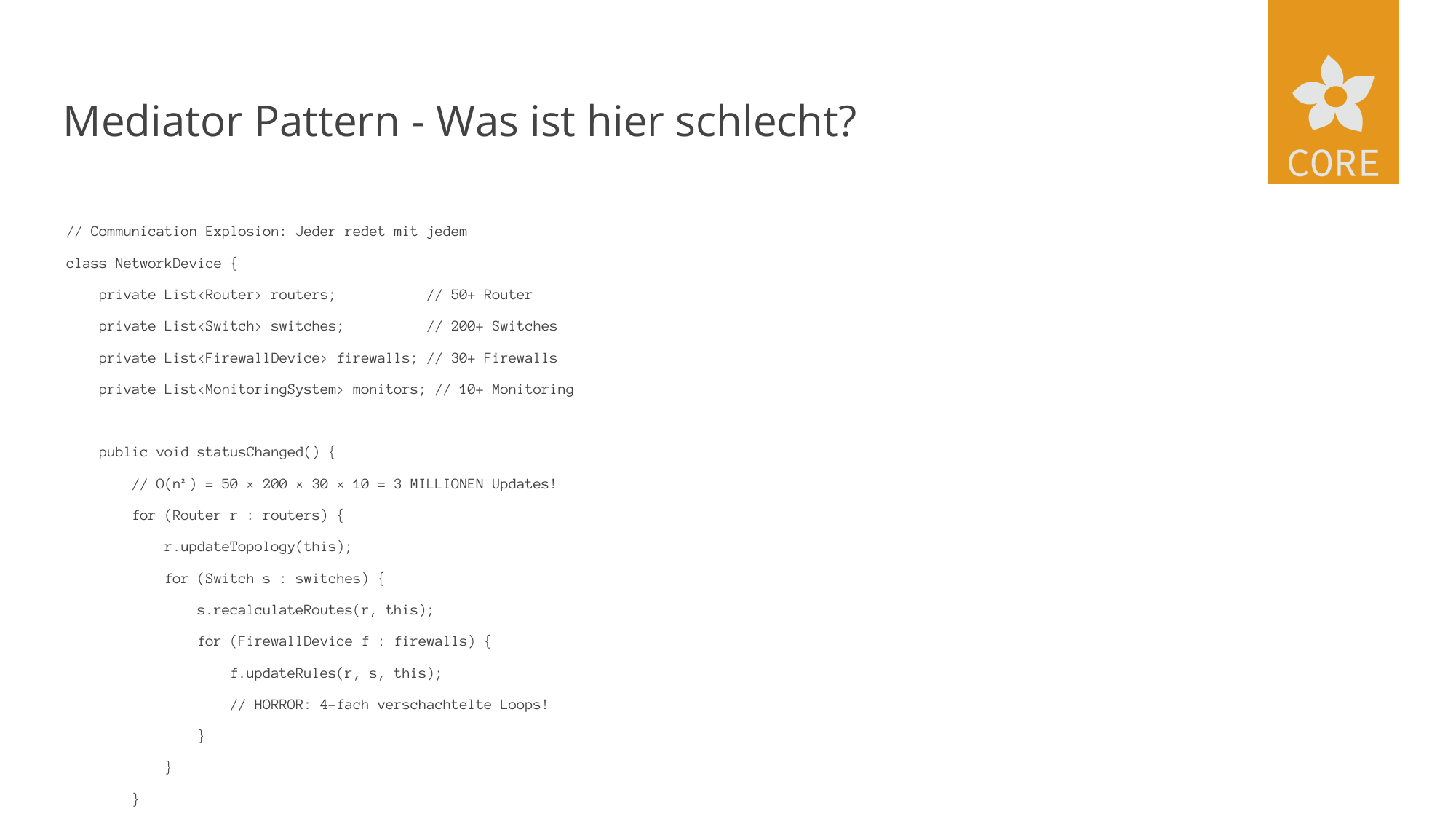

# Mediator Pattern - Was ist hier schlecht?
// Communication Explosion: Jeder redet mit jedem
class NetworkDevice {
    private List<Router> routers;           // 50+ Router
    private List<Switch> switches;          // 200+ Switches
    private List<FirewallDevice> firewalls; // 30+ Firewalls
    private List<MonitoringSystem> monitors; // 10+ Monitoring

    public void statusChanged() {
        // O(n²) = 50 × 200 × 30 × 10 = 3 MILLIONEN Updates!
        for (Router r : routers) {
            r.updateTopology(this);
            for (Switch s : switches) {
                s.recalculateRoutes(r, this);
                for (FirewallDevice f : firewalls) {
                    f.updateRules(r, s, this);
                    // HORROR: 4-fach verschachtelte Loops!
                }
            }
        }
    }
}